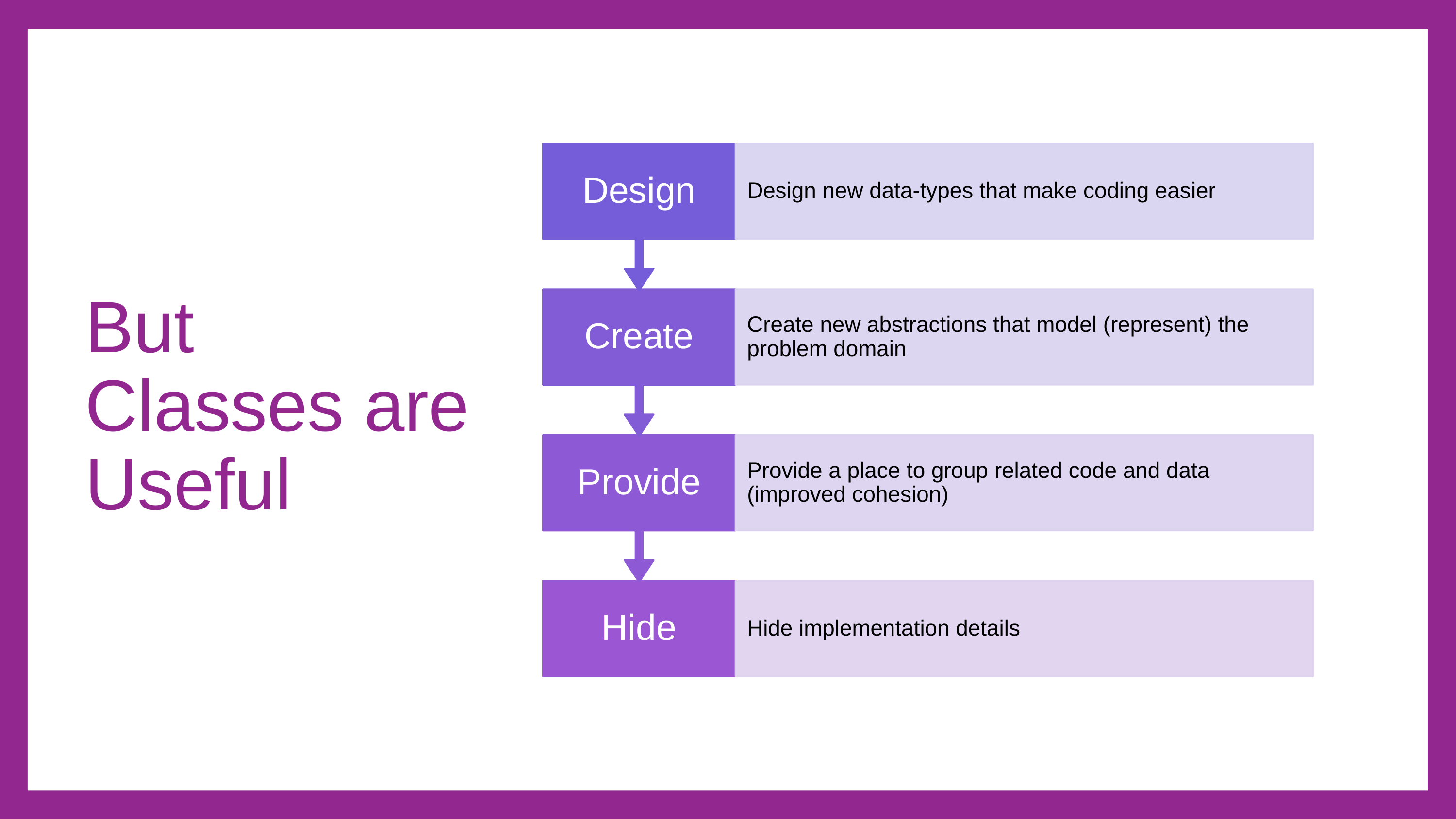

# But Classes are Useful
Hide
Hide implementation details
Provide
Provide a place to group related code and data (improved cohesion)
Create
Create new abstractions that model (represent) the problem domain
Design
Design new data-types that make coding easier